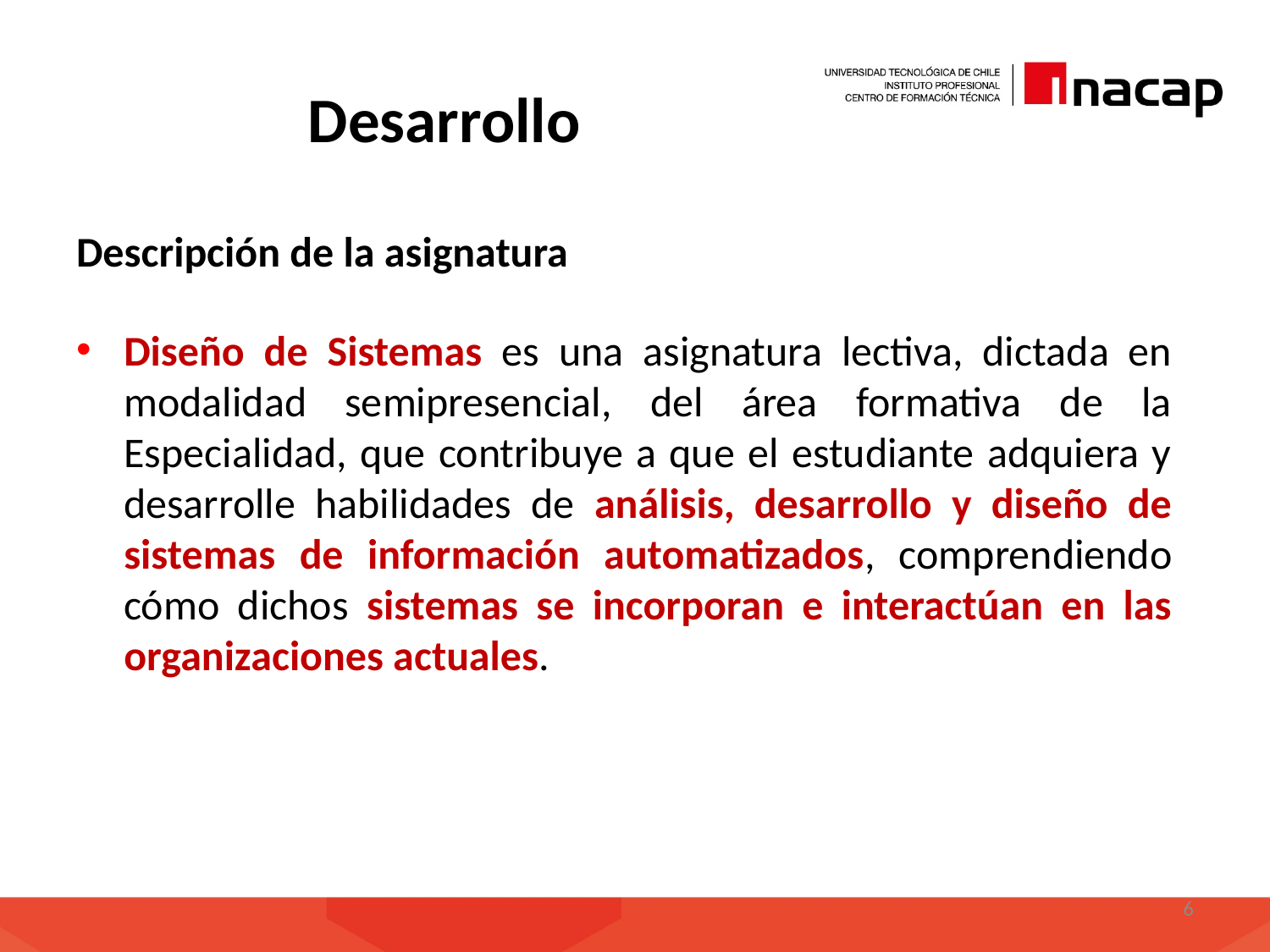

# Desarrollo
Descripción de la asignatura
Diseño de Sistemas es una asignatura lectiva, dictada en modalidad semipresencial, del área formativa de la Especialidad, que contribuye a que el estudiante adquiera y desarrolle habilidades de análisis, desarrollo y diseño de sistemas de información automatizados, comprendiendo cómo dichos sistemas se incorporan e interactúan en las organizaciones actuales.

6